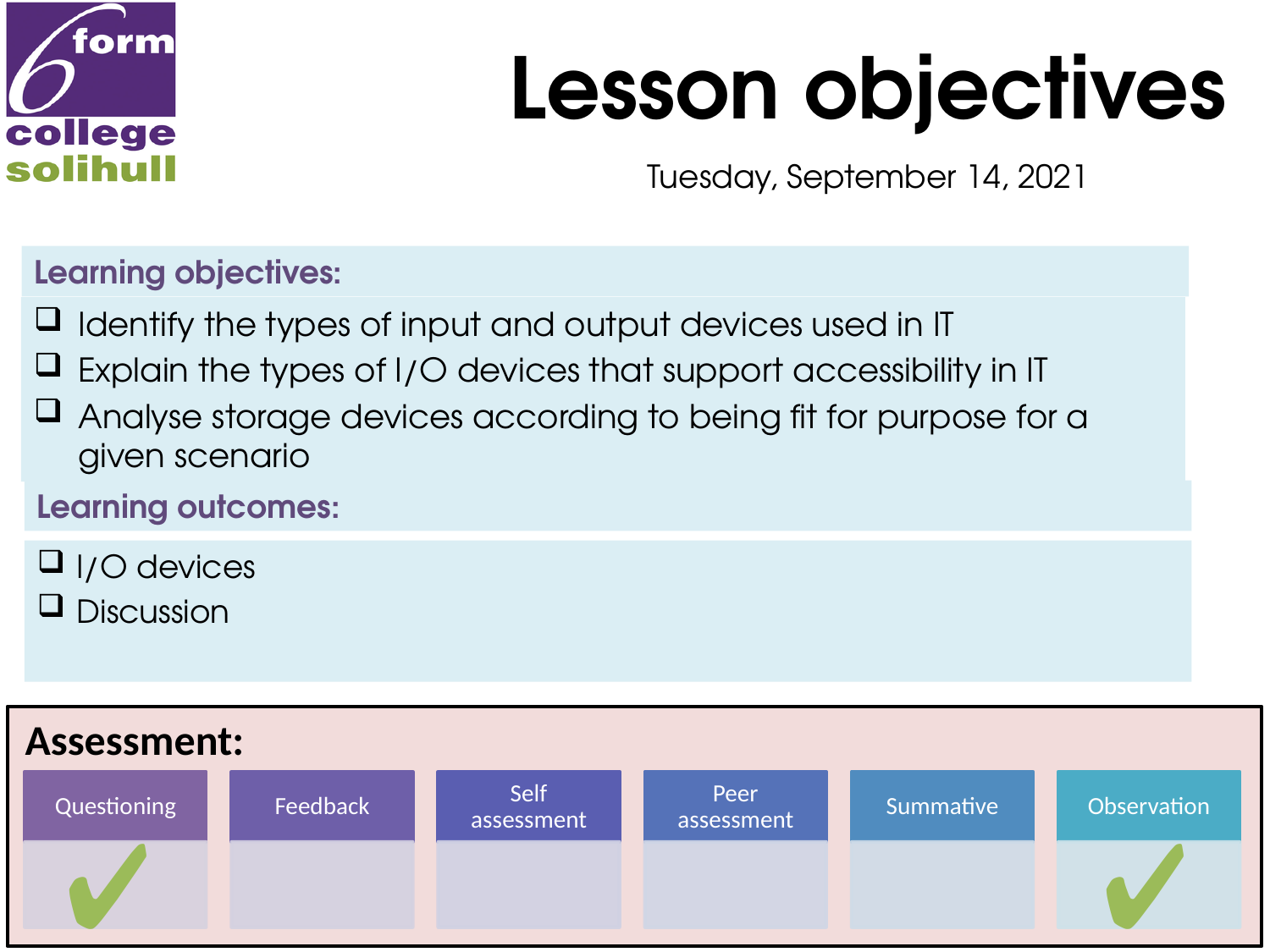

Identify the types of input and output devices used in IT
Explain the types of I/O devices that support accessibility in IT
Analyse storage devices according to being fit for purpose for a given scenario

I/O devices
Discussion